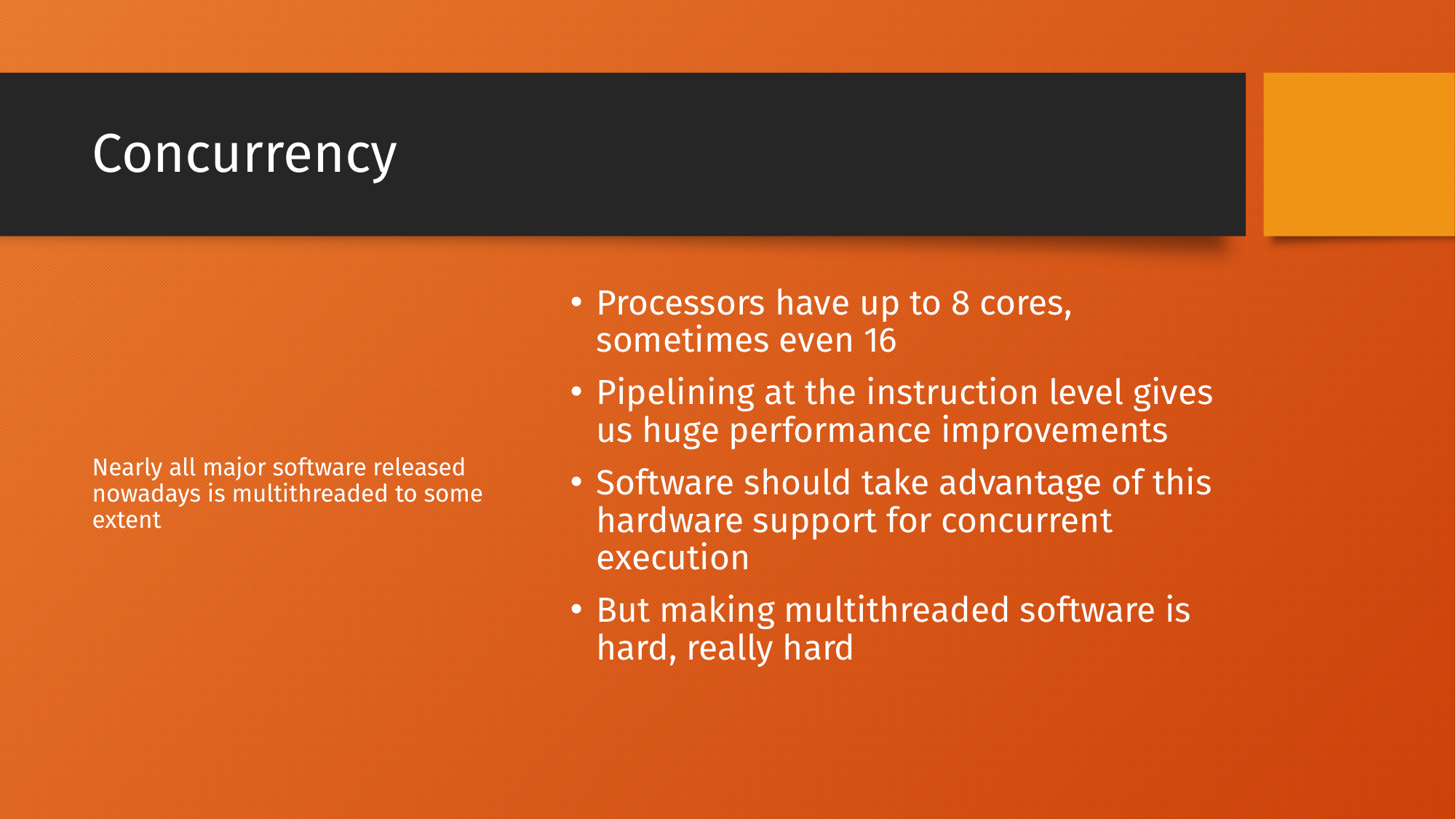

# Concurrency
Nearly all major software released nowadays is multithreaded to some extent
Processors have up to 8 cores, sometimes even 16
Pipelining at the instruction level gives us huge performance improvements
Software should take advantage of this hardware support for concurrent execution
But making multithreaded software is hard, really hard